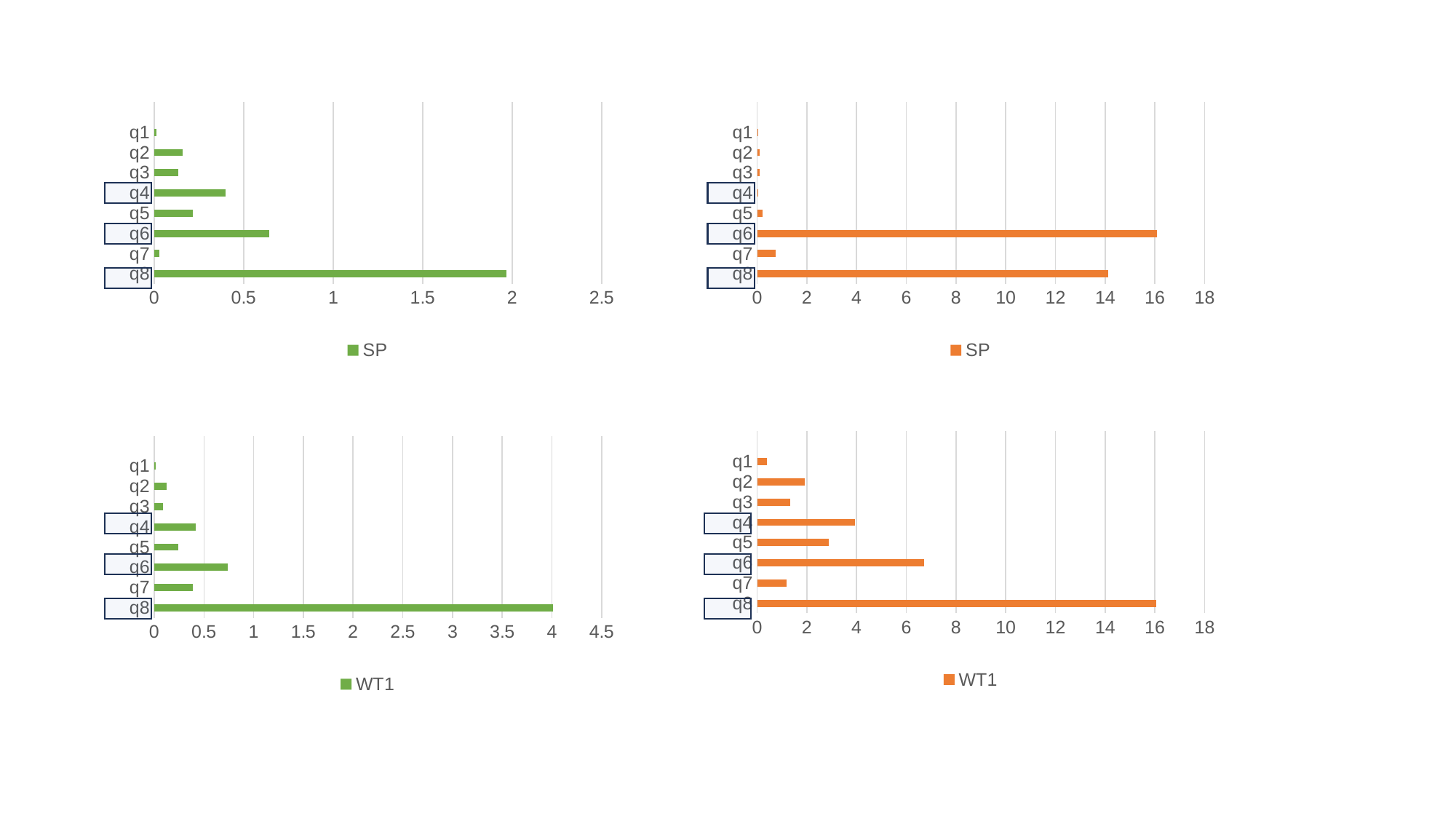

### Chart

| Category | SP |
|---|---|
| q8 | 1.969 |
| q7 | 0.02747 |
| q6 | 0.644 |
| q5 | 0.216 |
| q4 | 0.3968 |
| q3 | 0.1354 |
| q2 | 0.1585 |
| q1 | 0.0133 |

### Chart

| Category | SP |
|---|---|
| q8 | 14.117 |
| q7 | 0.73 |
| q6 | 16.0866 |
| q5 | 0.22 |
| q4 | 0.018 |
| q3 | 0.1 |
| q2 | 0.11 |
| q1 | 0.024 |

### Chart

| Category | WT1 |
|---|---|
| q8 | 16.055 |
| q7 | 1.177 |
| q6 | 6.7 |
| q5 | 2.88 |
| q4 | 3.94 |
| q3 | 1.34 |
| q2 | 1.8996 |
| q1 | 0.38 |

### Chart

| Category | WT1 |
|---|---|
| q8 | 4.01 |
| q7 | 0.39 |
| q6 | 0.738 |
| q5 | 0.244 |
| q4 | 0.419 |
| q3 | 0.0903 |
| q2 | 0.127 |
| q1 | 0.0133 |